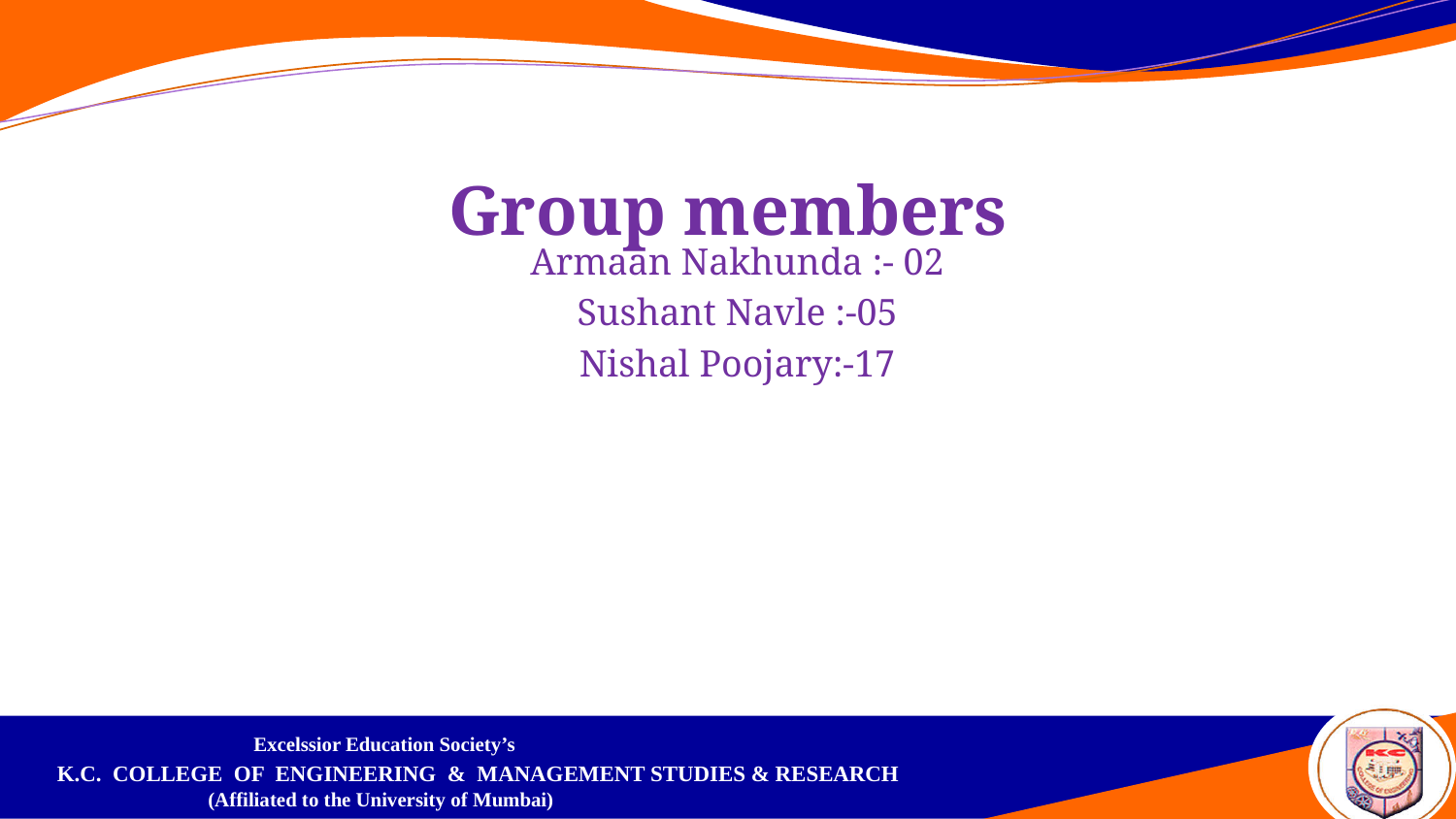

# Group members
Armaan Nakhunda :- 02
Sushant Navle :-05
Nishal Poojary:-17